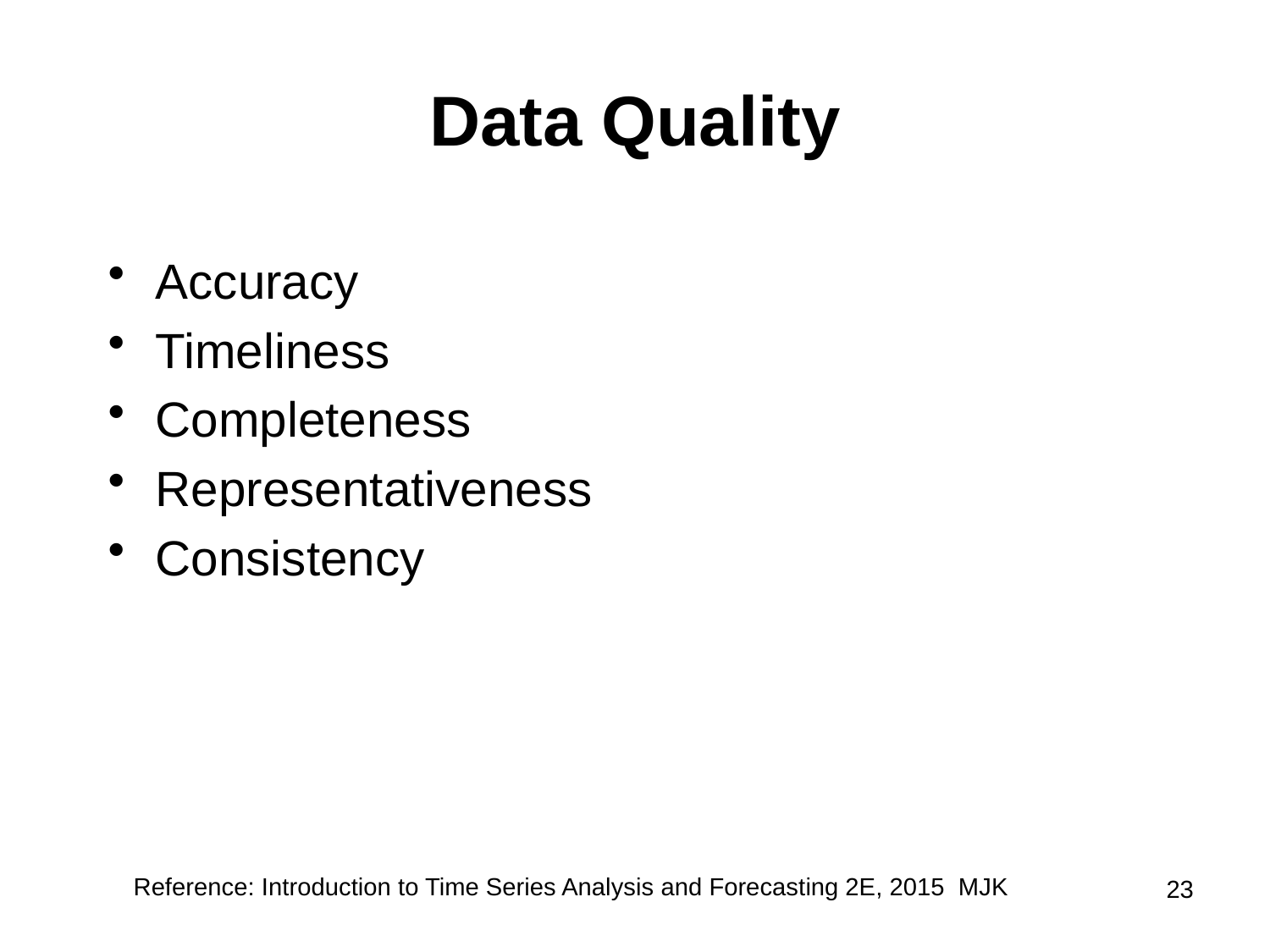

# Data Quality
Accuracy
Timeliness
Completeness
Representativeness
Consistency
Reference: Introduction to Time Series Analysis and Forecasting 2E, 2015  MJK
23